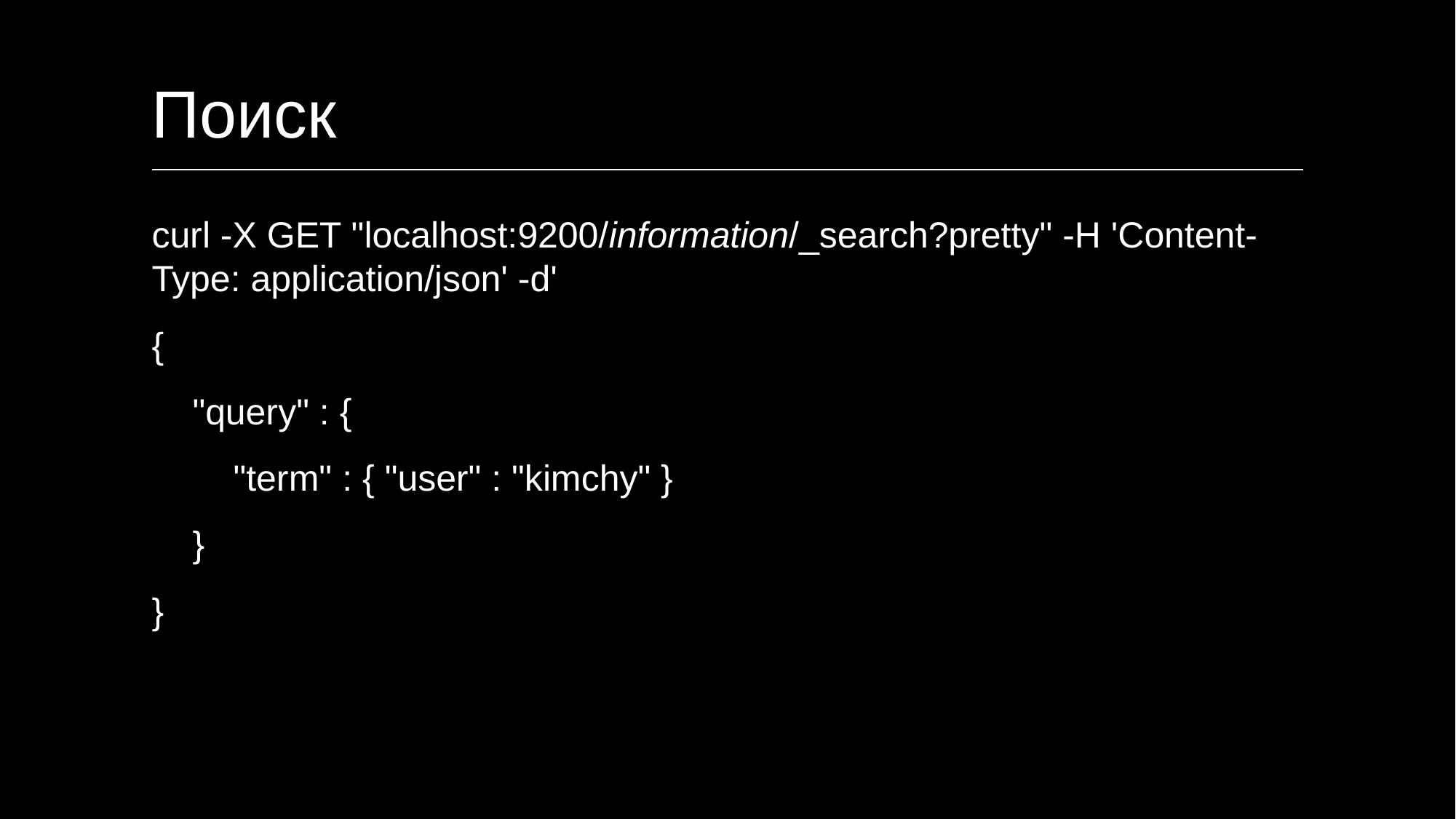

# Поиск
curl -X GET "localhost:9200/information/_search?pretty" -H 'Content-Type: application/json' -d'
{
    "query" : {
        "term" : { "user" : "kimchy" }
    }
}